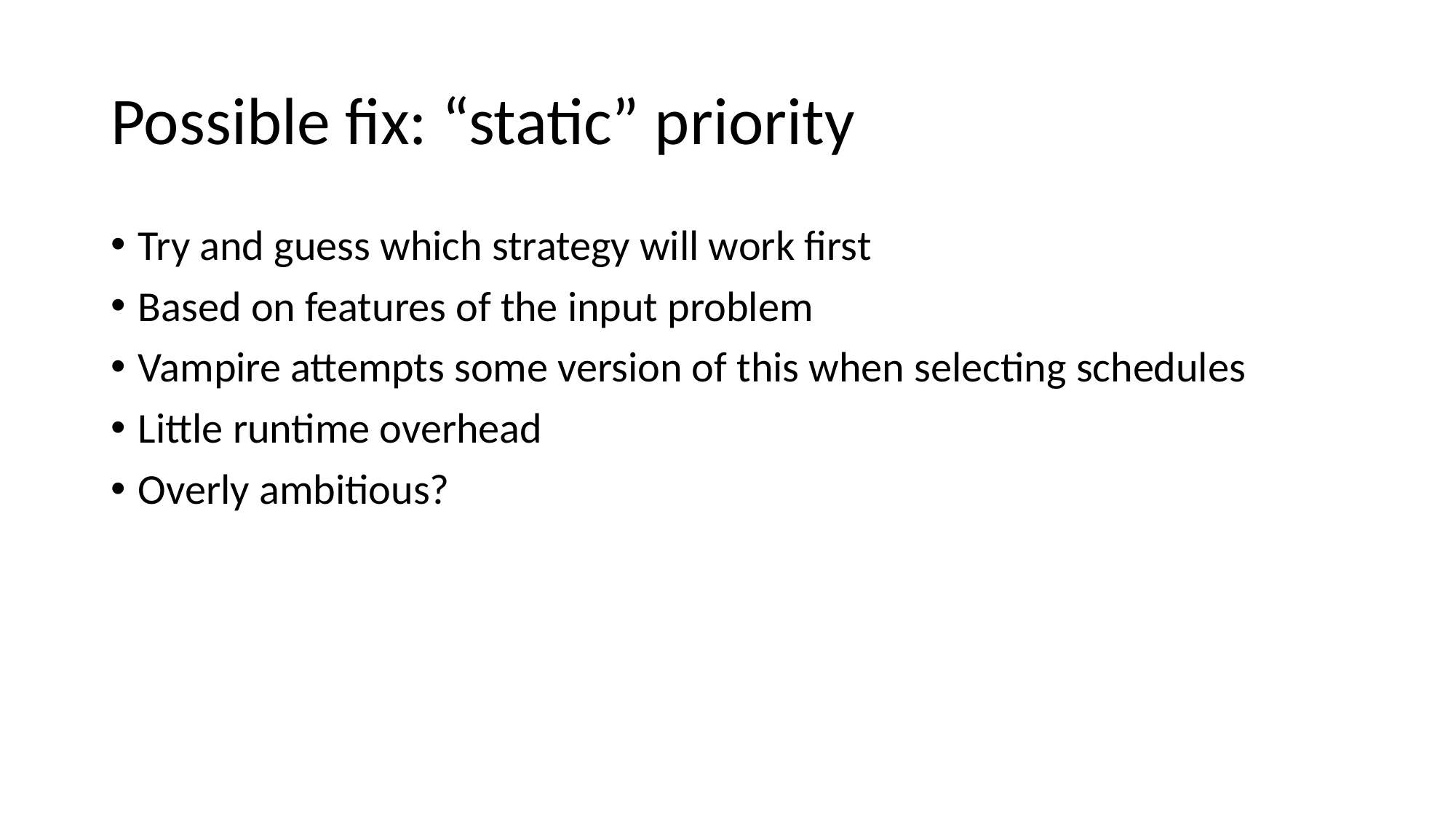

# Possible fix: “static” priority
Try and guess which strategy will work first
Based on features of the input problem
Vampire attempts some version of this when selecting schedules
Little runtime overhead
Overly ambitious?